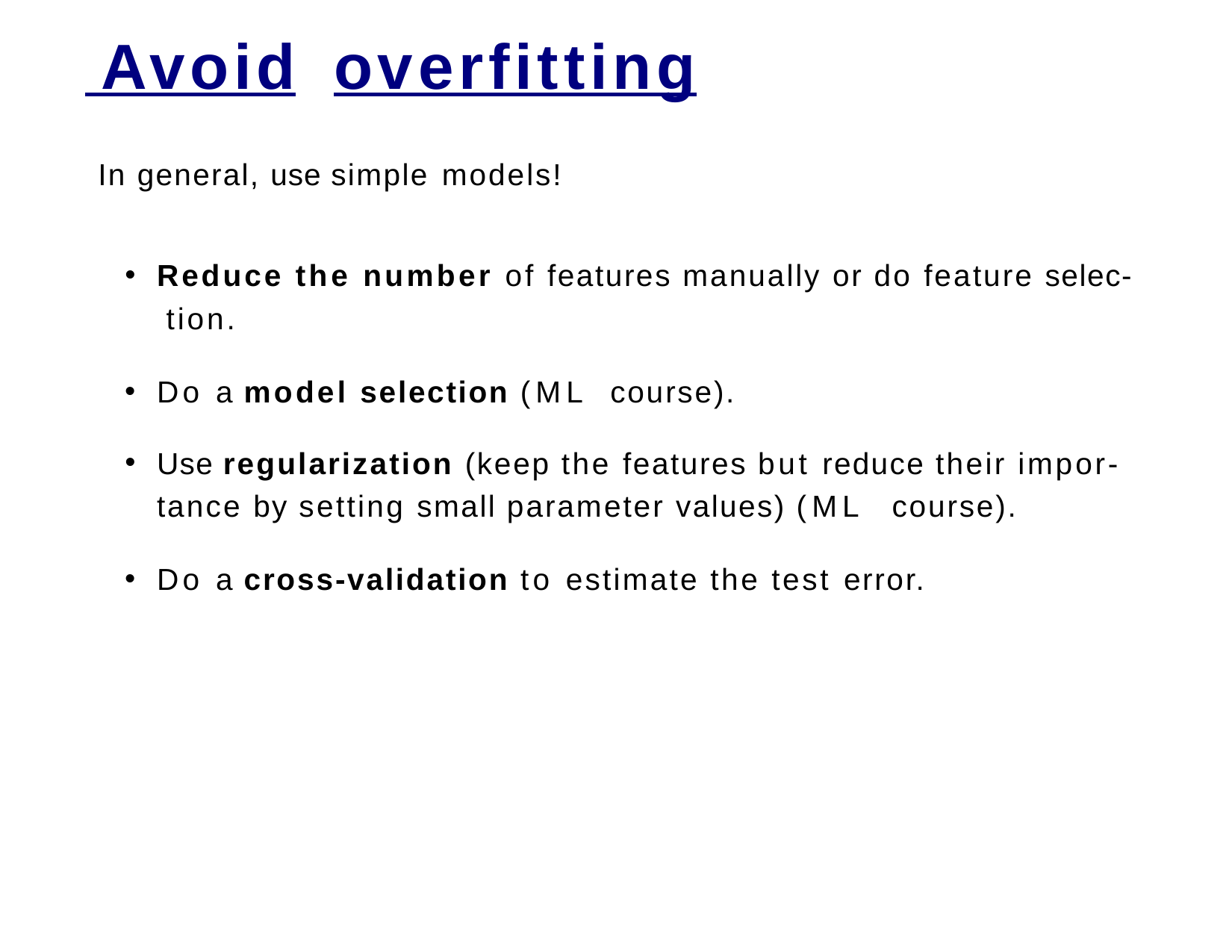

# Avoid	overfitting
In general, use simple models!

Reduce the number of features manually or do feature selec-  tion.

Do a model selection (ML course).
Use regularization (keep the features but reduce their impor-  tance by setting small parameter values) (ML course).

Do a cross-validation to estimate the test error.